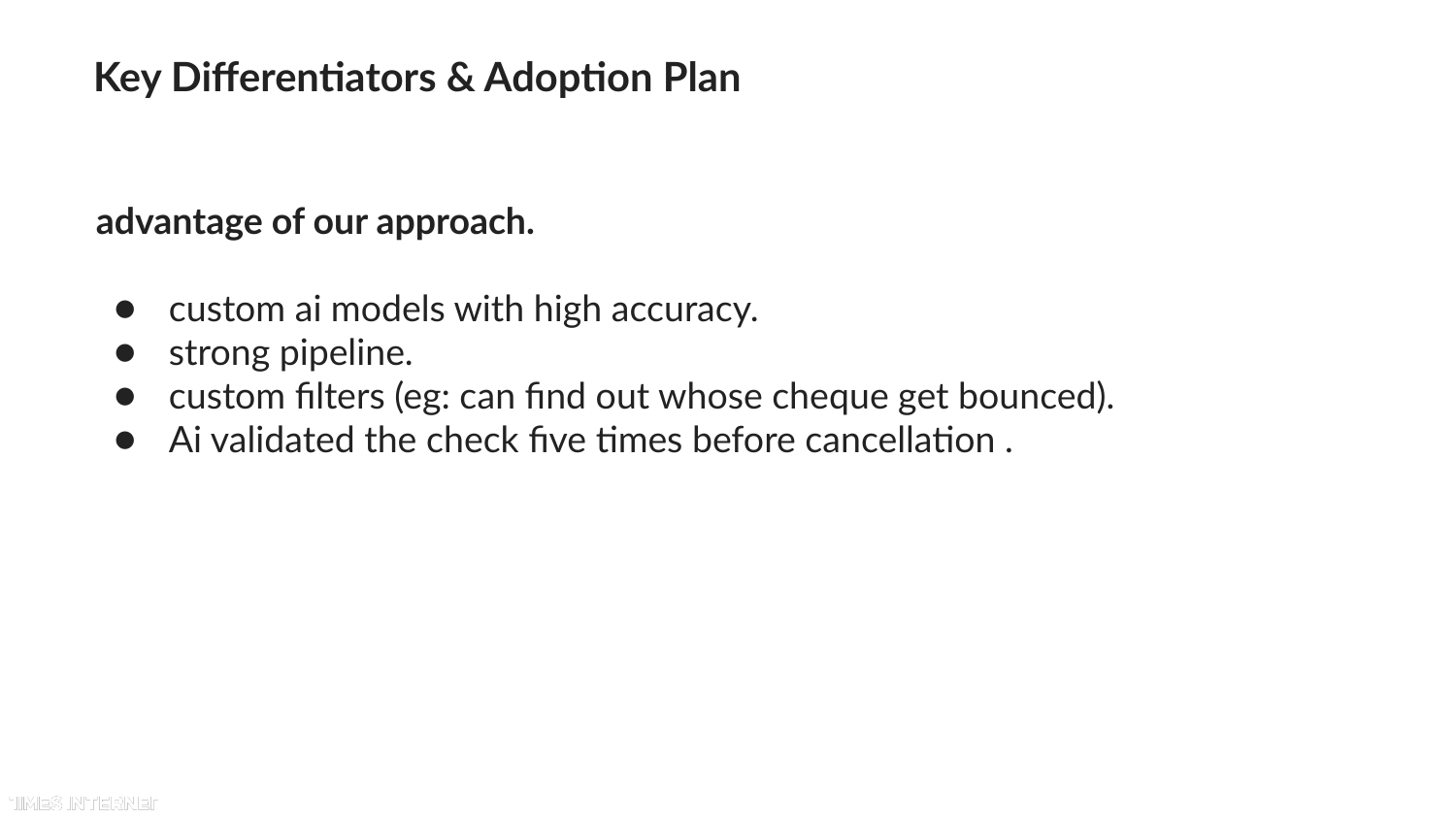

# Key Differentiators & Adoption Plan
advantage of our approach.

custom ai models with high accuracy.
strong pipeline.
custom filters (eg: can find out whose cheque get bounced).
Ai validated the check five times before cancellation .